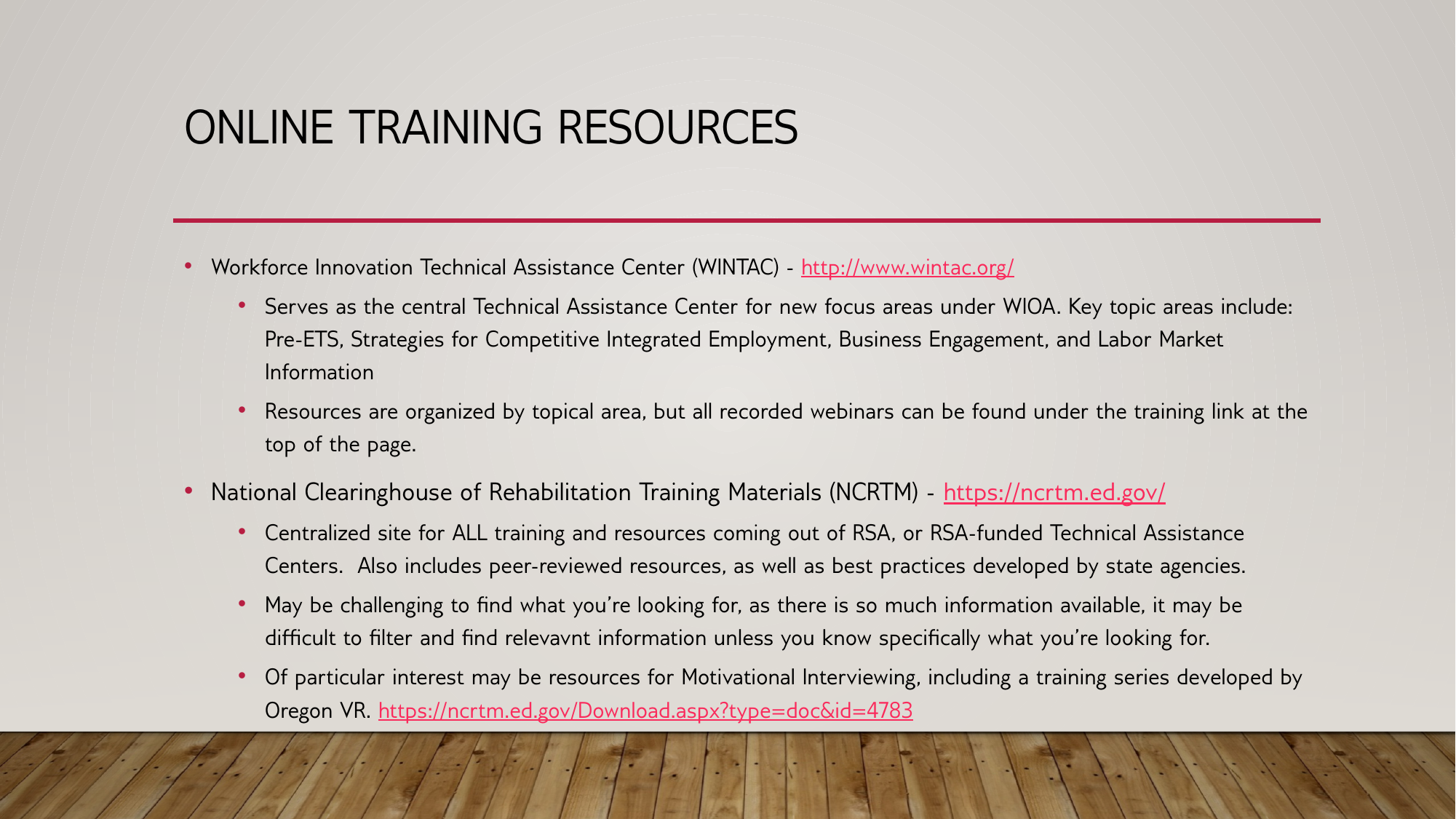

# Online Training resources
Workforce Innovation Technical Assistance Center (WINTAC) - http://www.wintac.org/
Serves as the central Technical Assistance Center for new focus areas under WIOA. Key topic areas include:  Pre-ETS, Strategies for Competitive Integrated Employment, Business Engagement, and Labor Market Information
Resources are organized by topical area, but all recorded webinars can be found under the training link at the top of the page.
National Clearinghouse of Rehabilitation Training Materials (NCRTM) - https://ncrtm.ed.gov/
Centralized site for ALL training and resources coming out of RSA, or RSA-funded Technical Assistance Centers.  Also includes peer-reviewed resources, as well as best practices developed by state agencies.
May be challenging to find what you’re looking for, as there is so much information available, it may be difficult to filter and find relevavnt information unless you know specifically what you’re looking for.
Of particular interest may be resources for Motivational Interviewing, including a training series developed by Oregon VR. https://ncrtm.ed.gov/Download.aspx?type=doc&id=4783